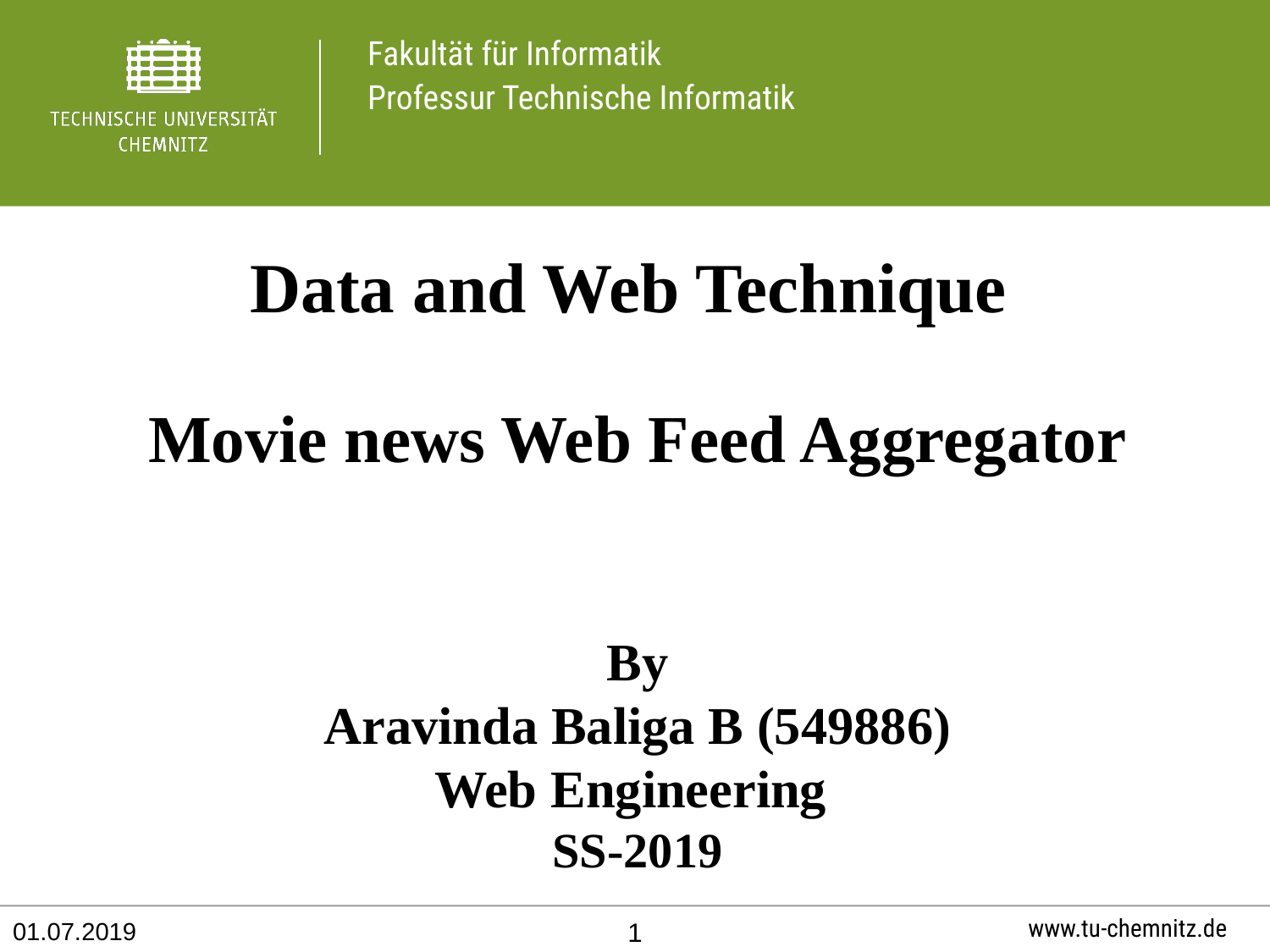

# Data and Web Technique Movie news Web Feed Aggregator By Aravinda Baliga B (549886) Web Engineering SS-2019
01.07.2019
1